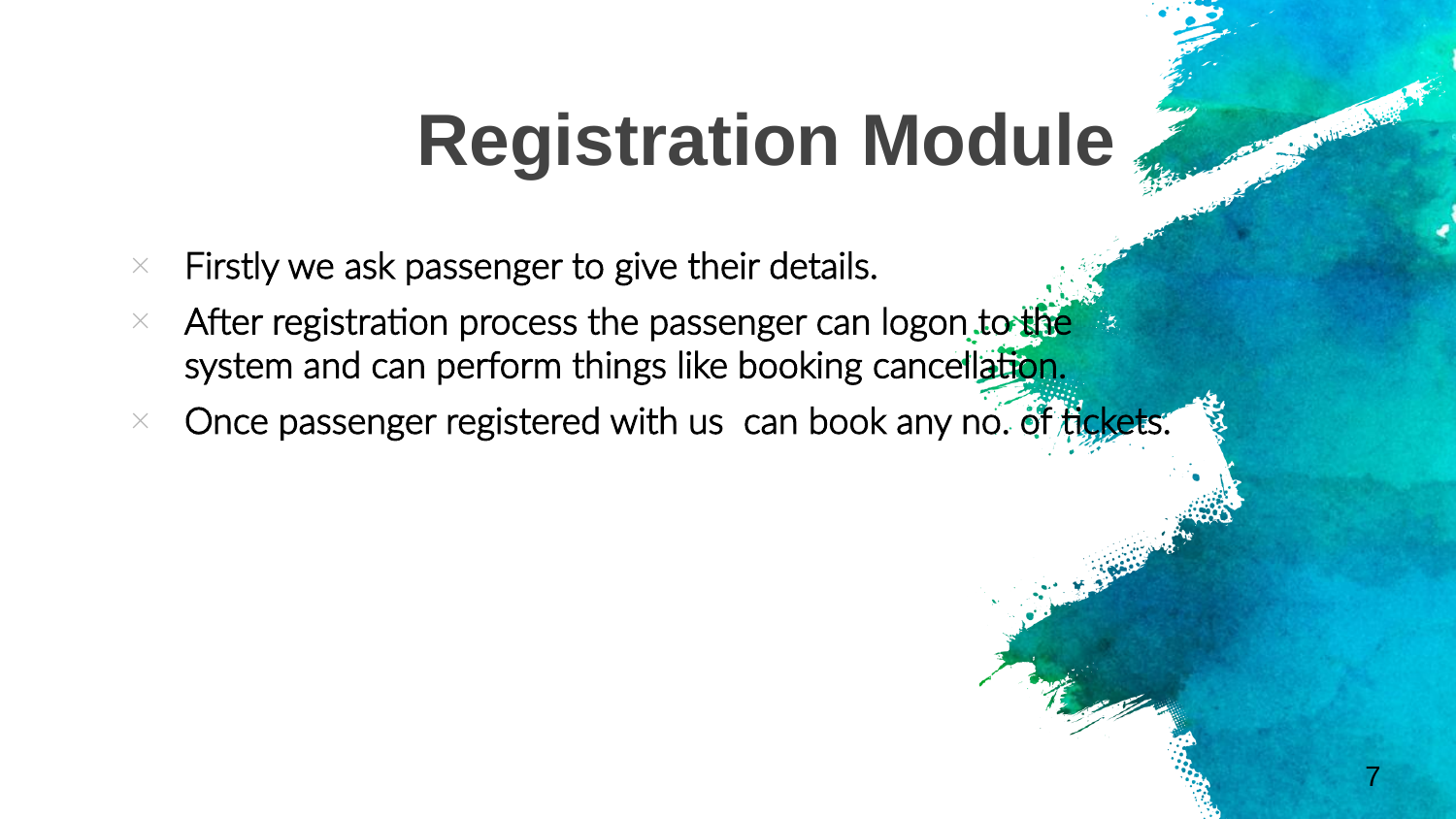

# Registration Module
Firstly we ask passenger to give their details.
After registration process the passenger can logon to the system and can perform things like booking cancellation.
Once passenger registered with us  can book any no. of tickets.
7